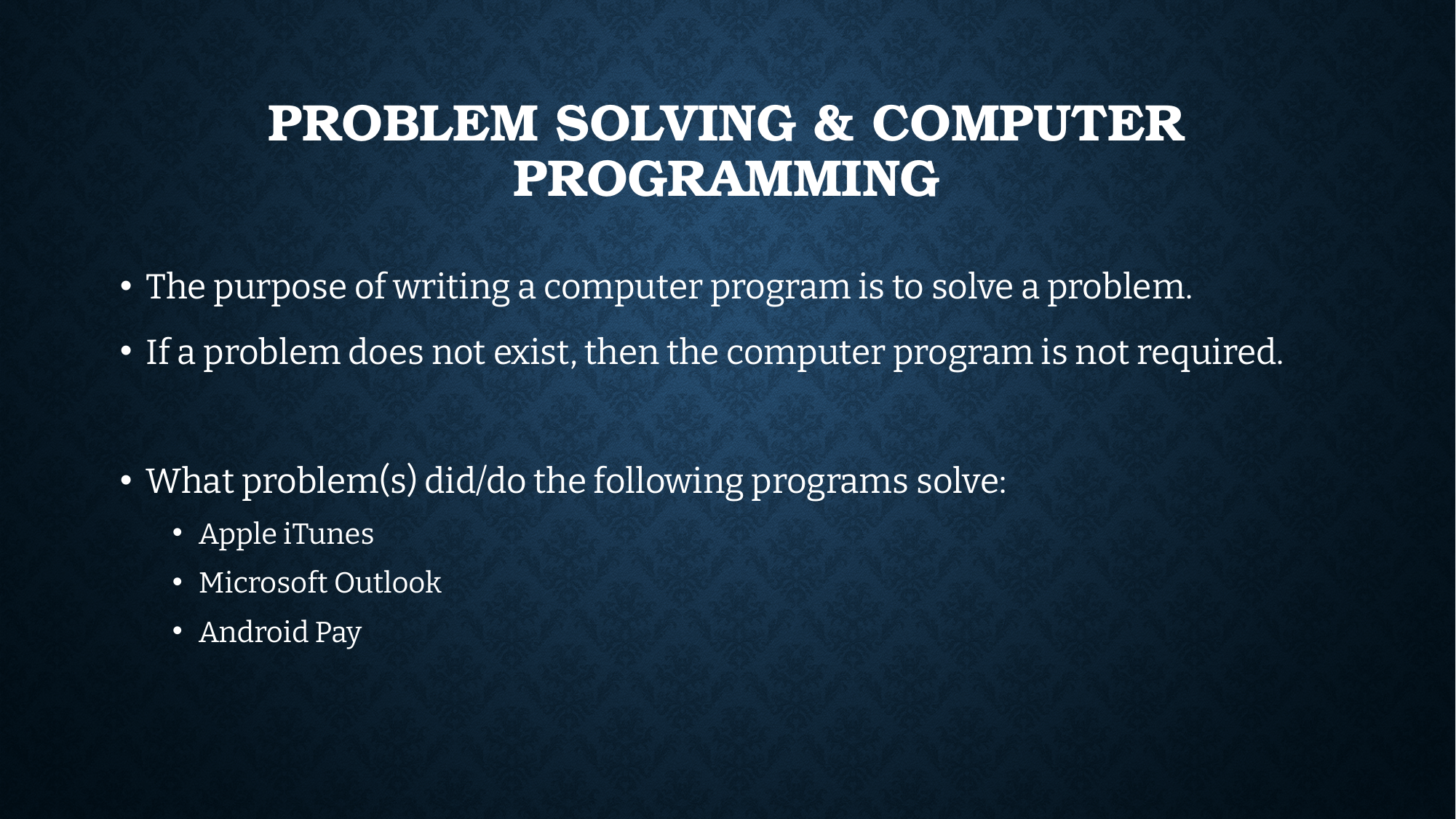

# Problem Solving & Computer Programming
The purpose of writing a computer program is to solve a problem.
If a problem does not exist, then the computer program is not required.

What problem(s) did/do the following programs solve:
Apple iTunes
Microsoft Outlook
Android Pay